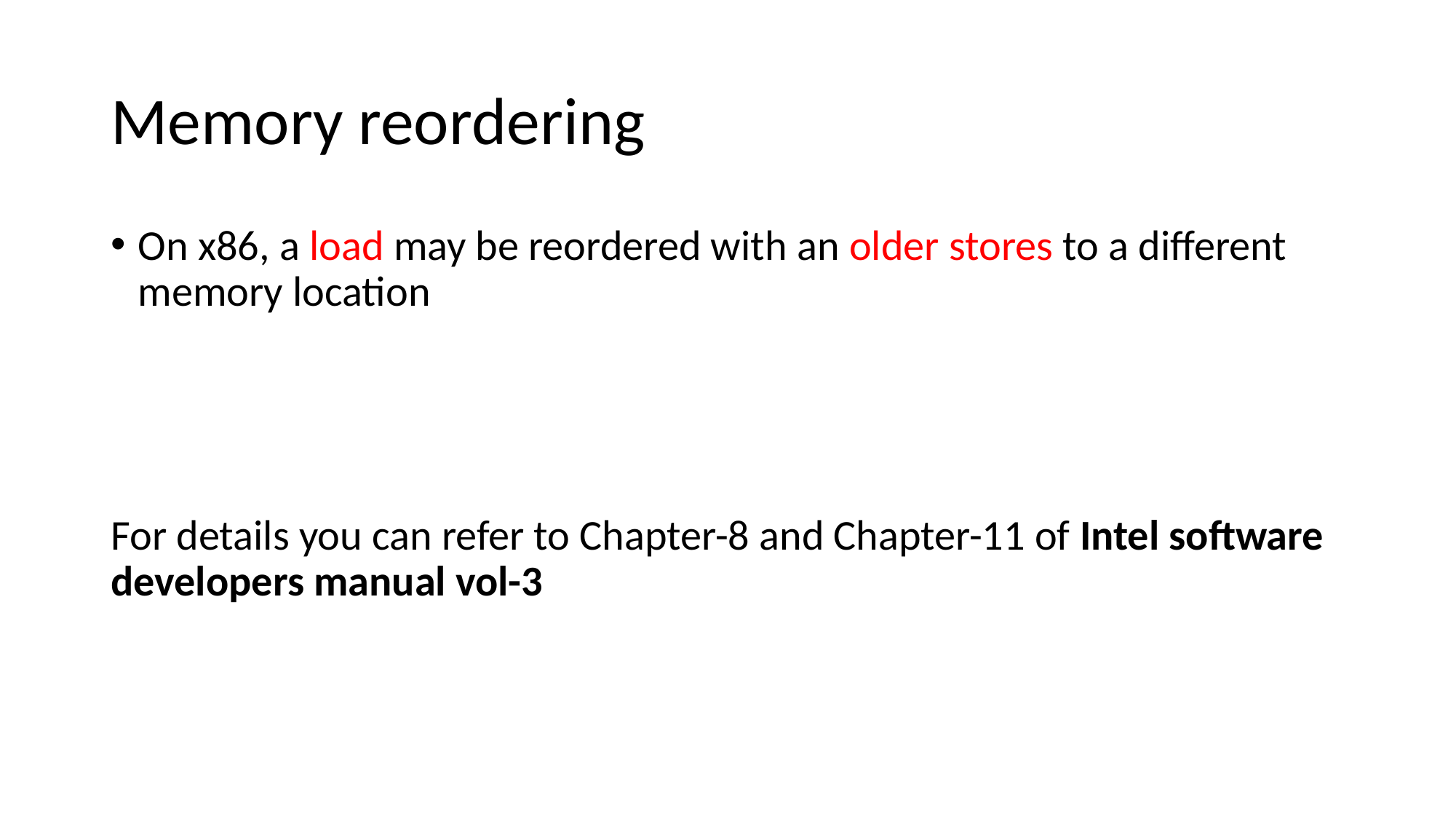

# Memory reordering
On x86, a load may be reordered with an older stores to a different memory location

For details you can refer to Chapter-8 and Chapter-11 of Intel software developers manual vol-3